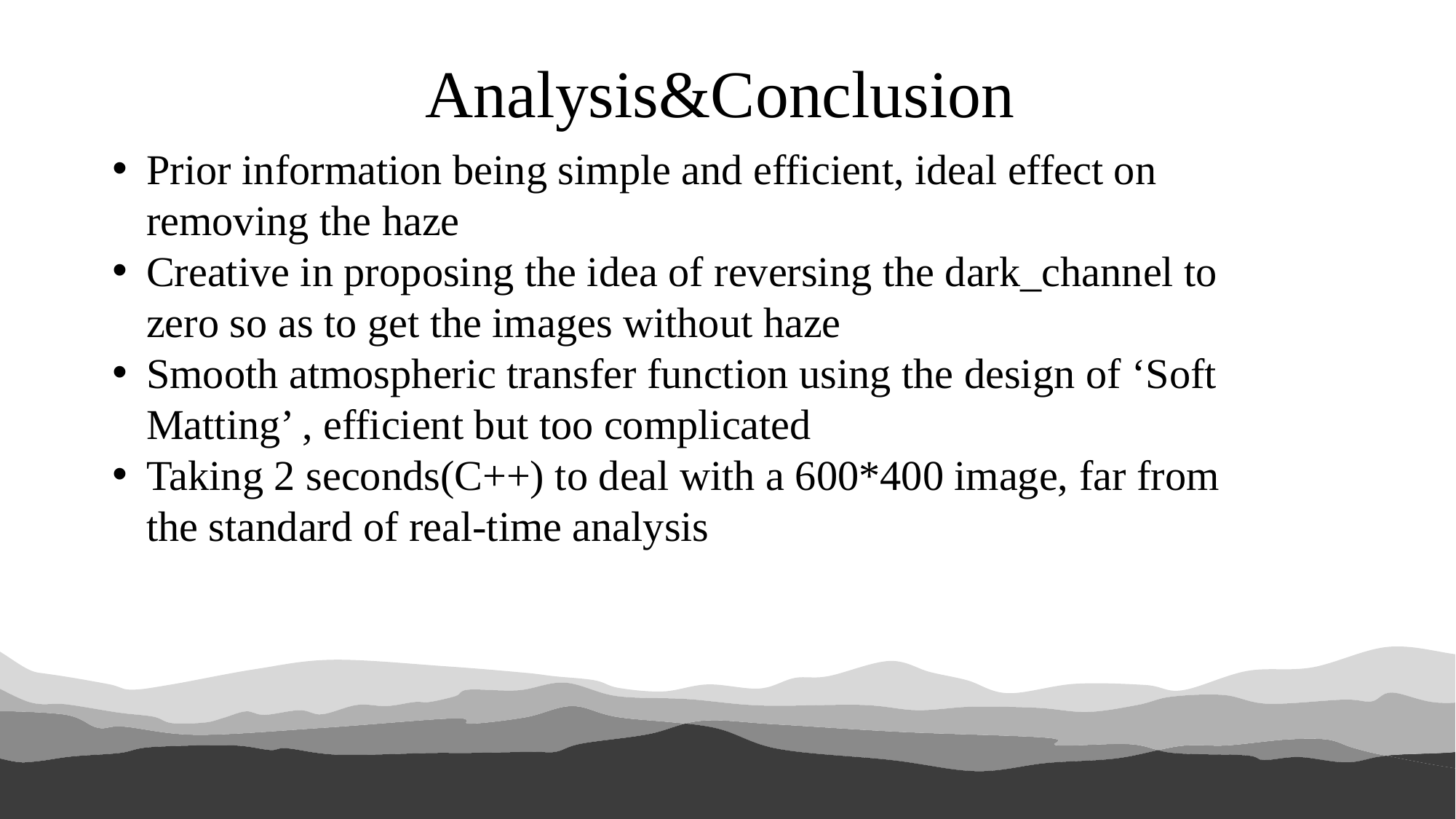

Analysis&Conclusion
Prior information being simple and efficient, ideal effect on removing the haze
Creative in proposing the idea of reversing the dark_channel to zero so as to get the images without haze
Smooth atmospheric transfer function using the design of ‘Soft Matting’ , efficient but too complicated
Taking 2 seconds(C++) to deal with a 600*400 image, far from the standard of real-time analysis